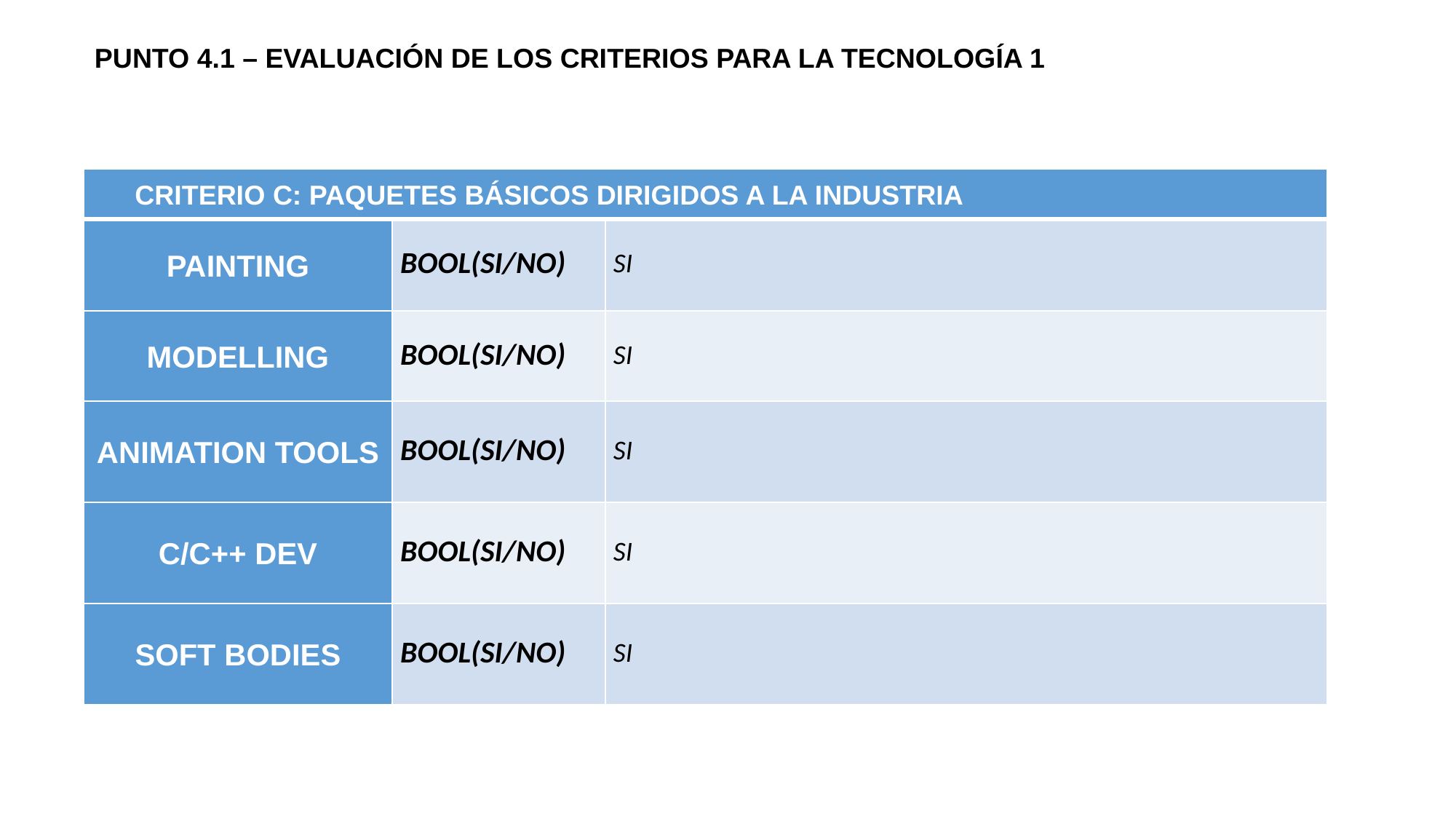

PUNTO 4.1 – EVALUACIÓN DE LOS CRITERIOS PARA LA TECNOLOGÍA 1
| CRITERIO C: PAQUETES BÁSICOS DIRIGIDOS A LA INDUSTRIA |  |  |
| --- | --- | --- |
| PAINTING | BOOL(SI/NO) | SI |
| MODELLING | BOOL(SI/NO) | SI |
| ANIMATION TOOLS | BOOL(SI/NO) | SI |
| C/C++ DEV | BOOL(SI/NO) | SI |
| SOFT BODIES | BOOL(SI/NO) | SI |